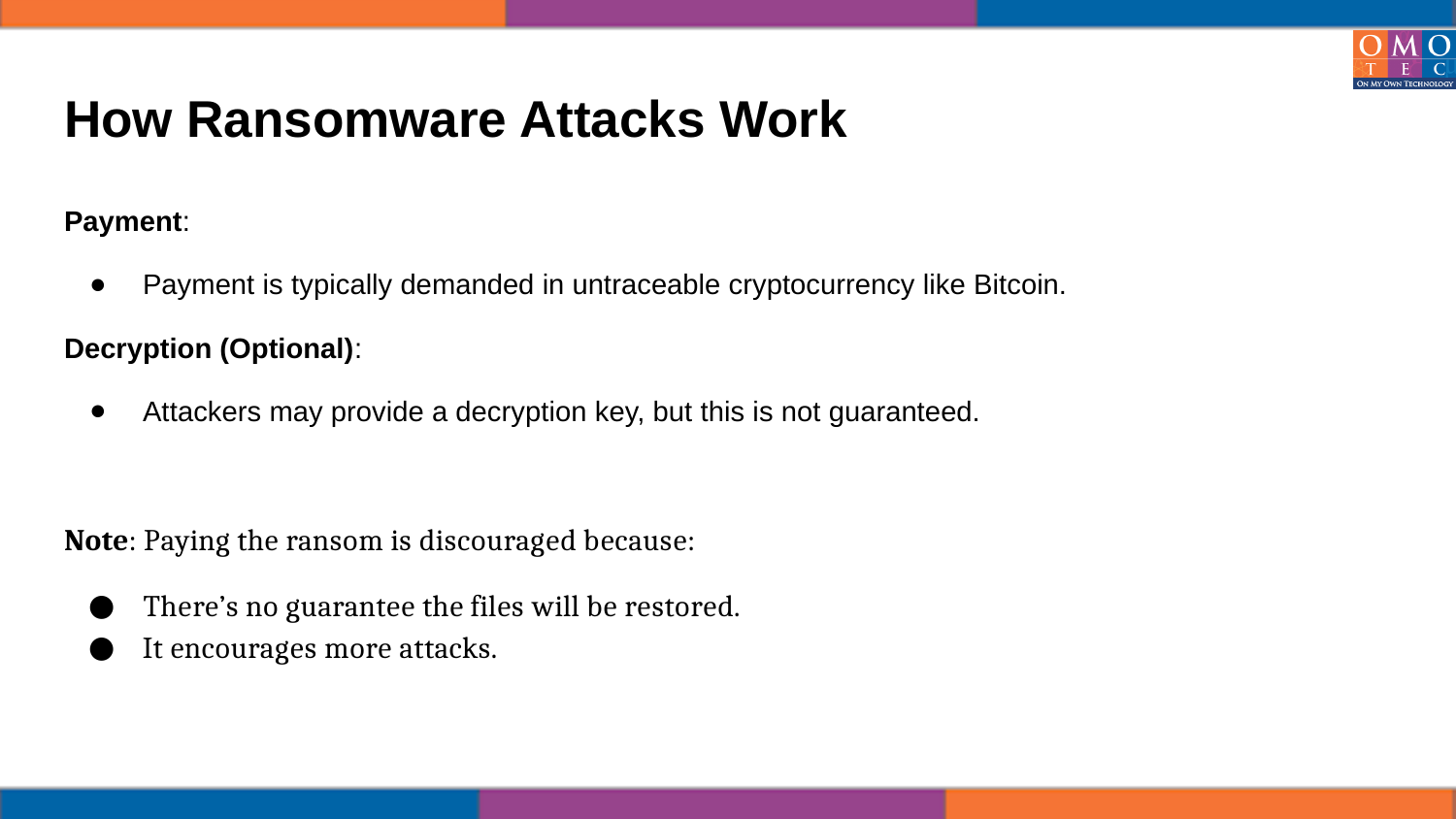

# How Ransomware Attacks Work
Payment:
Payment is typically demanded in untraceable cryptocurrency like Bitcoin.
Decryption (Optional):
Attackers may provide a decryption key, but this is not guaranteed.

Note: Paying the ransom is discouraged because:
There’s no guarantee the files will be restored.
It encourages more attacks.